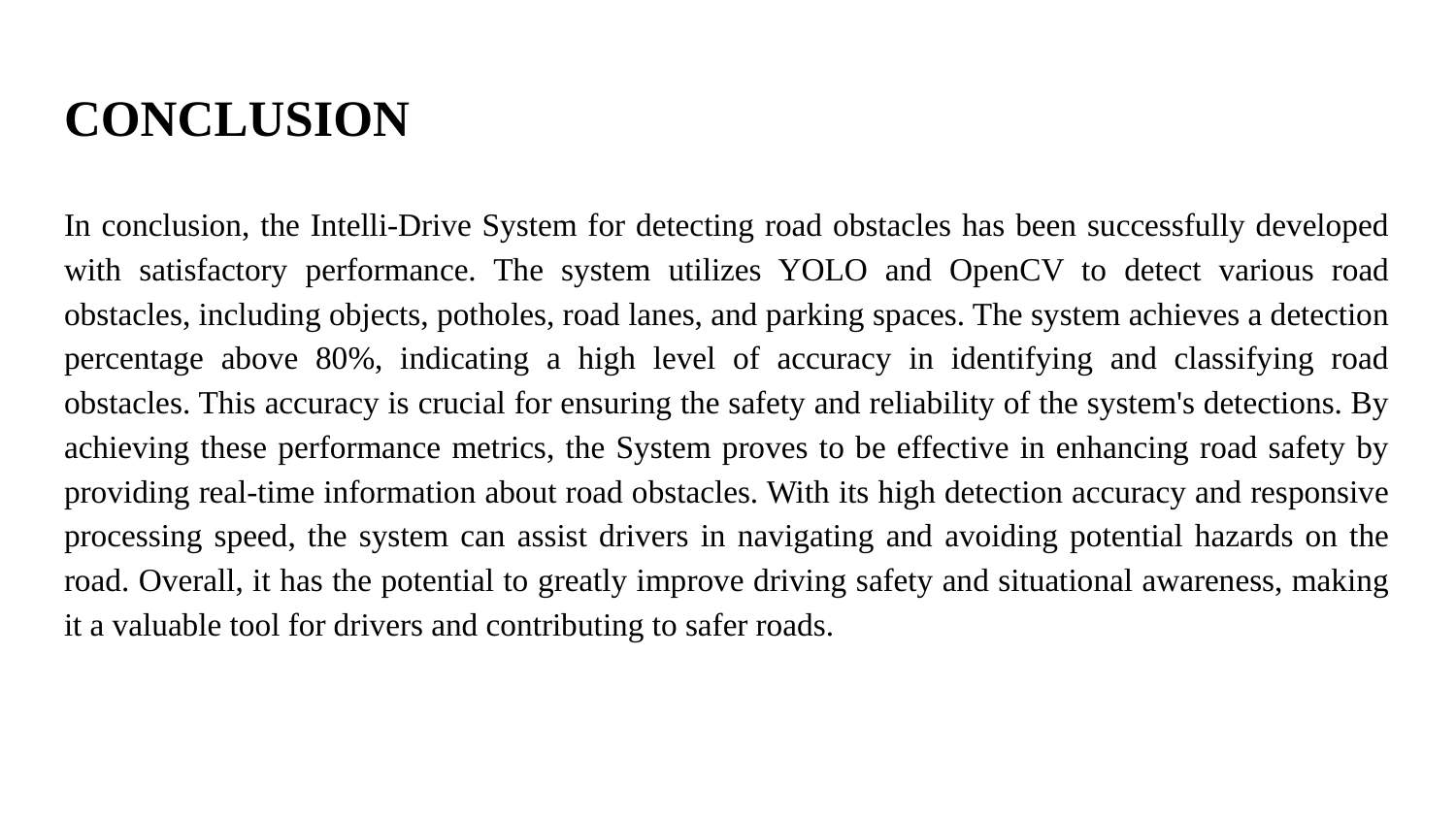

# CONCLUSION
In conclusion, the Intelli-Drive System for detecting road obstacles has been successfully developed with satisfactory performance. The system utilizes YOLO and OpenCV to detect various road obstacles, including objects, potholes, road lanes, and parking spaces. The system achieves a detection percentage above 80%, indicating a high level of accuracy in identifying and classifying road obstacles. This accuracy is crucial for ensuring the safety and reliability of the system's detections. By achieving these performance metrics, the System proves to be effective in enhancing road safety by providing real-time information about road obstacles. With its high detection accuracy and responsive processing speed, the system can assist drivers in navigating and avoiding potential hazards on the road. Overall, it has the potential to greatly improve driving safety and situational awareness, making it a valuable tool for drivers and contributing to safer roads.